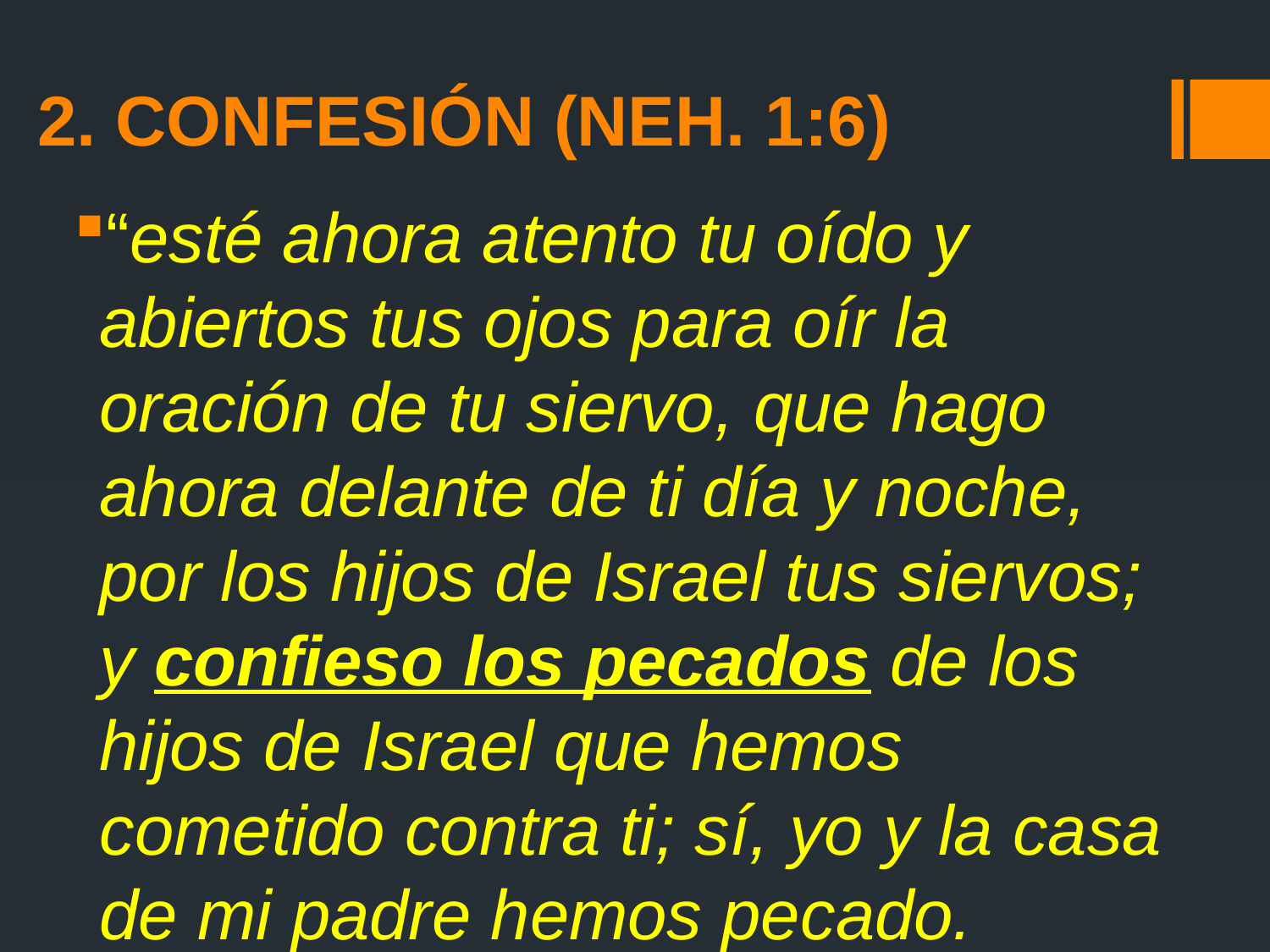

# 2. Confesión (Neh. 1:6)
“esté ahora atento tu oído y abiertos tus ojos para oír la oración de tu siervo, que hago ahora delante de ti día y noche, por los hijos de Israel tus siervos; y confieso los pecados de los hijos de Israel que hemos cometido contra ti; sí, yo y la casa de mi padre hemos pecado.